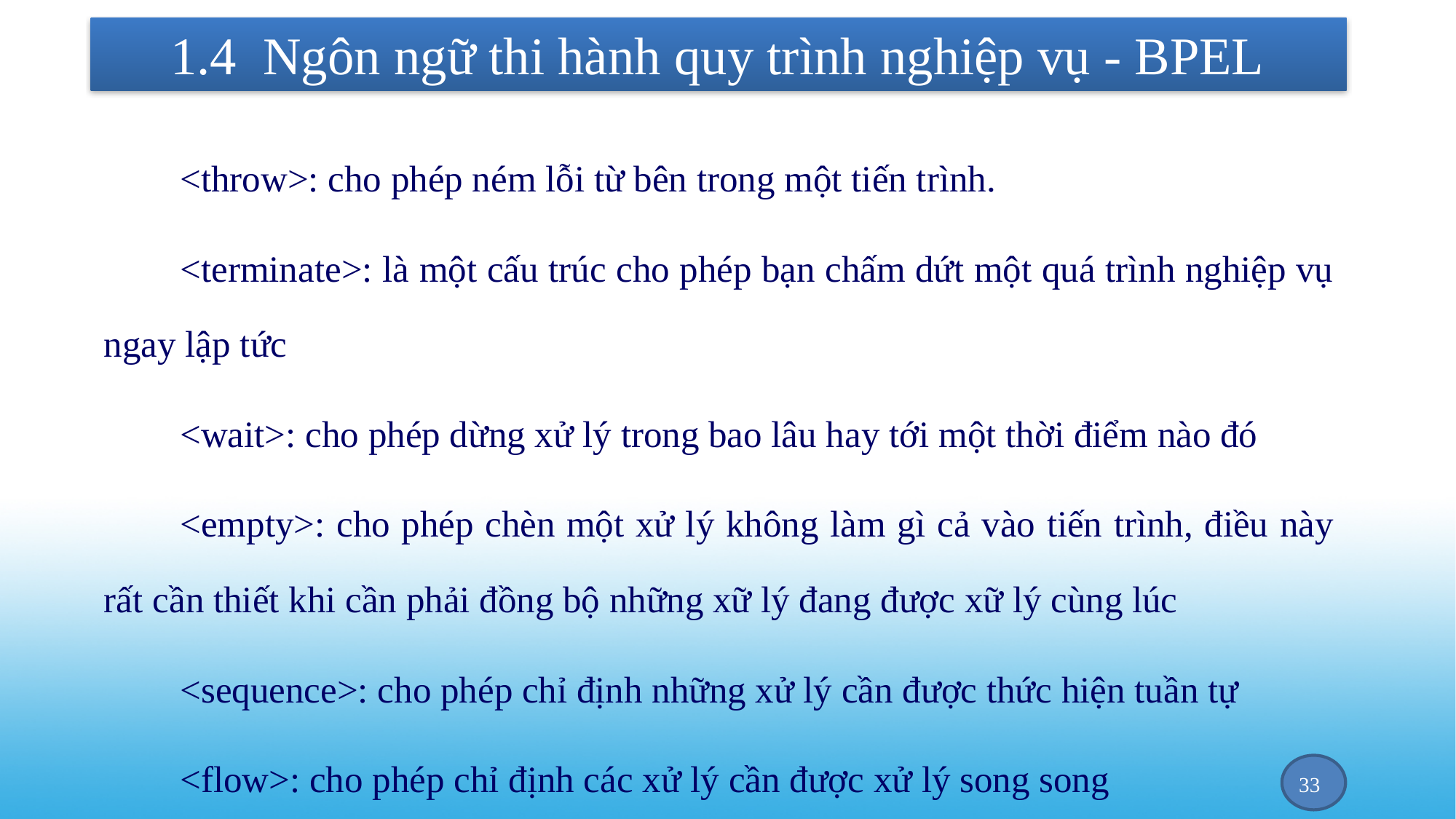

# 1.4  Ngôn ngữ thi hành quy trình nghiệp vụ - BPEL
<throw>: cho phép ném lỗi từ bên trong một tiến trình.
<terminate>: là một cấu trúc cho phép bạn chấm dứt một quá trình nghiệp vụ ngay lập tức
<wait>: cho phép dừng xử lý trong bao lâu hay tới một thời điểm nào đó
<empty>: cho phép chèn một xử lý không làm gì cả vào tiến trình, điều này rất cần thiết khi cần phải đồng bộ những xữ lý đang được xữ lý cùng lúc
<sequence>: cho phép chỉ định những xử lý cần được thức hiện tuần tự
<flow>: cho phép chỉ định các xử lý cần được xử lý song song

33